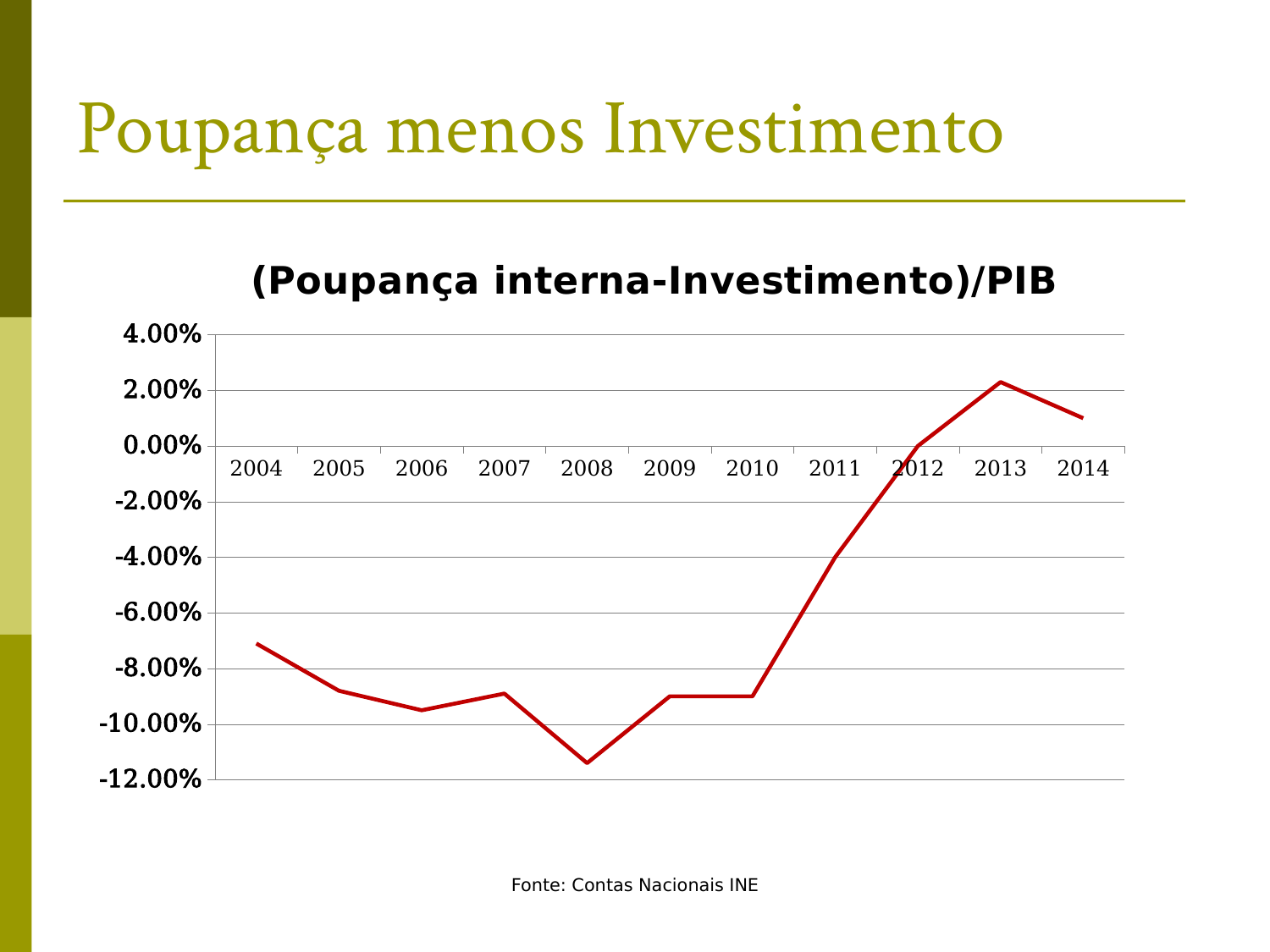

# Poupança menos Investimento

### Chart: (Poupança interna-Investimento)/PIB

| Category | Poupança líquida/PIL |
|---|---|
| 2004 | -0.071 |
| 2005 | -0.088 |
| 2006 | -0.095 |
| 2007 | -0.089 |
| 2008 | -0.114 |
| 2009 | -0.09 |
| 2010 | -0.09 |
| 2011 | -0.04 |
| 2012 | 0.0 |
| 2013 | 0.023 |
| 2014 | 0.01 |
Fonte: Contas Nacionais INE